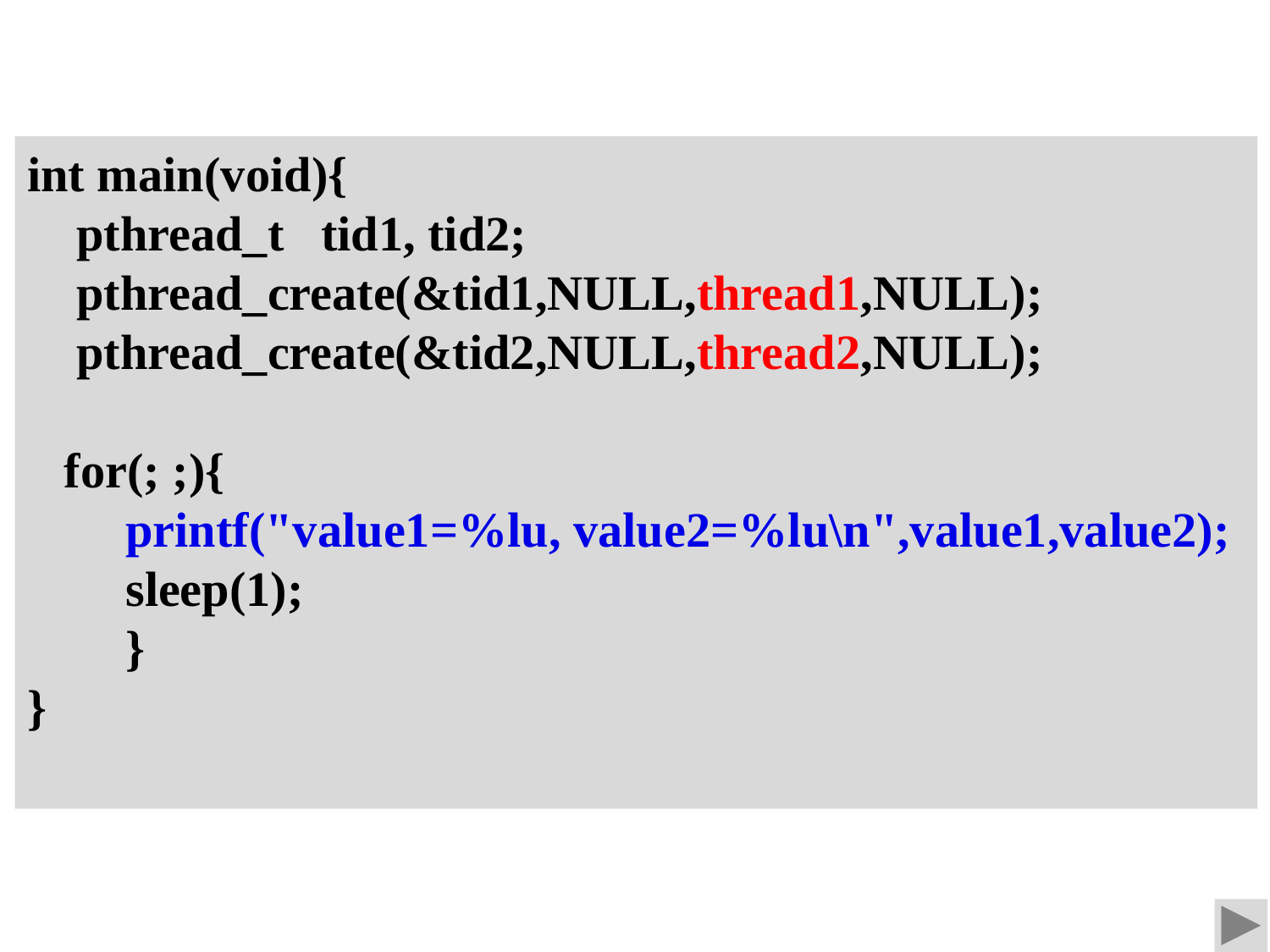

int main(void){
    pthread_t   tid1, tid2;
    pthread_create(&tid1,NULL,thread1,NULL);
    pthread_create(&tid2,NULL,thread2,NULL);

   for(; ;){
        printf("value1=%lu, value2=%lu\n",value1,value2);
        sleep(1);
        }
}